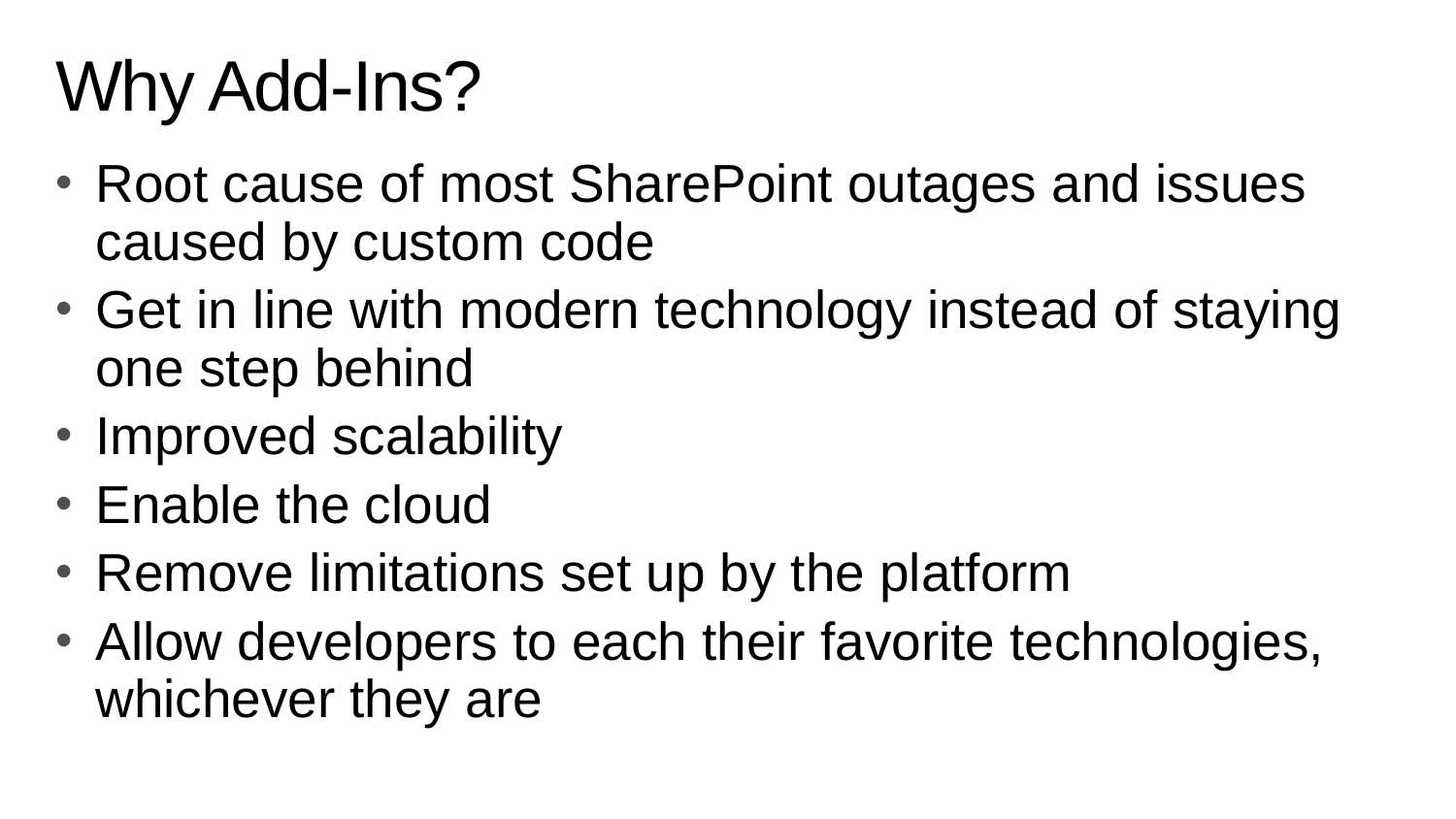

# Why Add-Ins?
Root cause of most SharePoint outages and issues caused by custom code
Get in line with modern technology instead of staying one step behind
Improved scalability
Enable the cloud
Remove limitations set up by the platform
Allow developers to each their favorite technologies, whichever they are